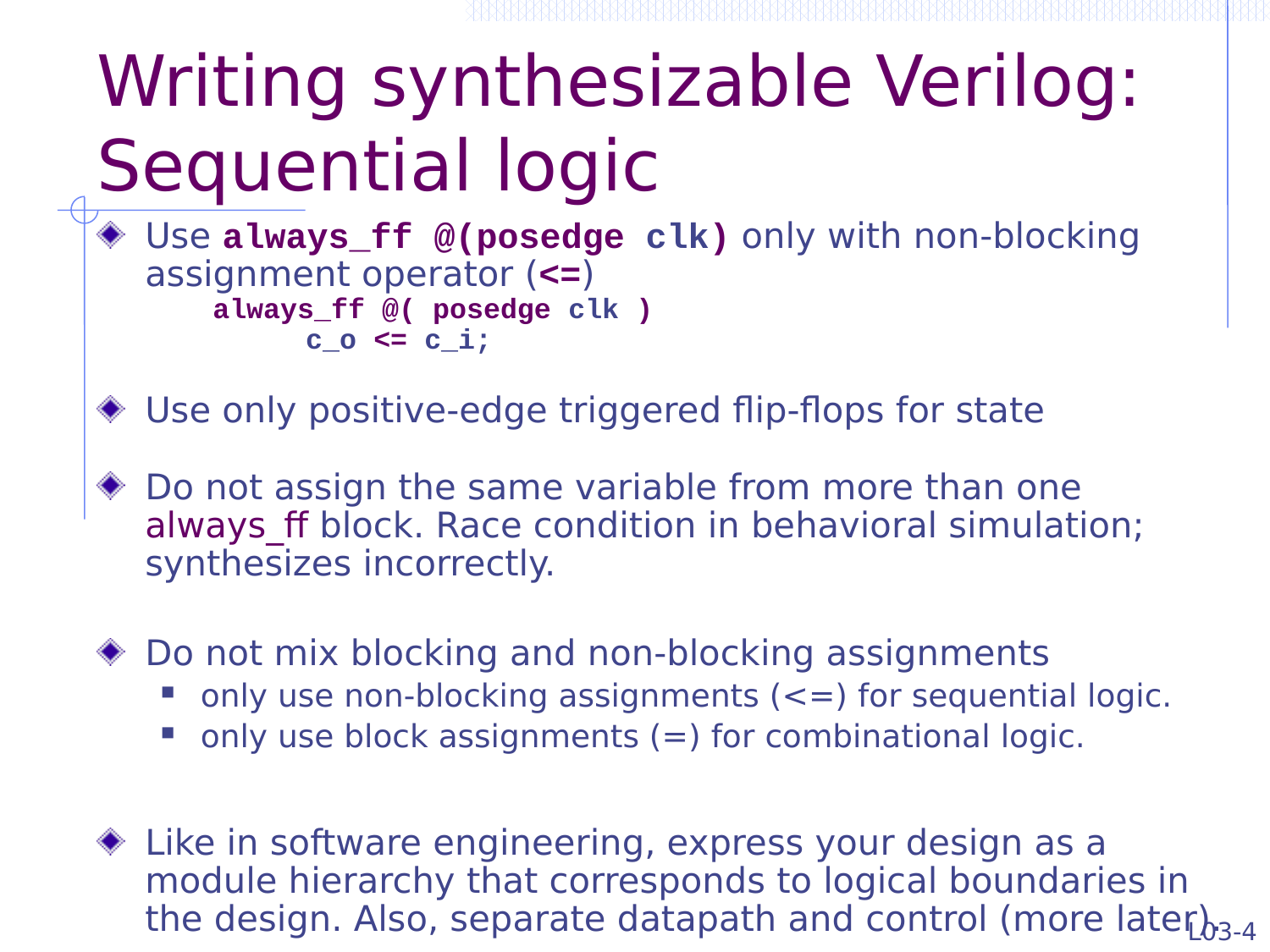

# Writing synthesizable Verilog: Sequential logic
Use always_ff @(posedge clk) only with non-blocking assignment operator (<=)
	    always_ff @( posedge clk )
  		  c_o <= c_i;

Use only positive-edge triggered flip-flops for state

Do not assign the same variable from more than one always_ff block. Race condition in behavioral simulation; synthesizes incorrectly.

Do not mix blocking and non-blocking assignments
only use non-blocking assignments (<=) for sequential logic.
only use block assignments (=) for combinational logic.

Like in software engineering, express your design as a module hierarchy that corresponds to logical boundaries in the design. Also, separate datapath and control (more later).
L03-4